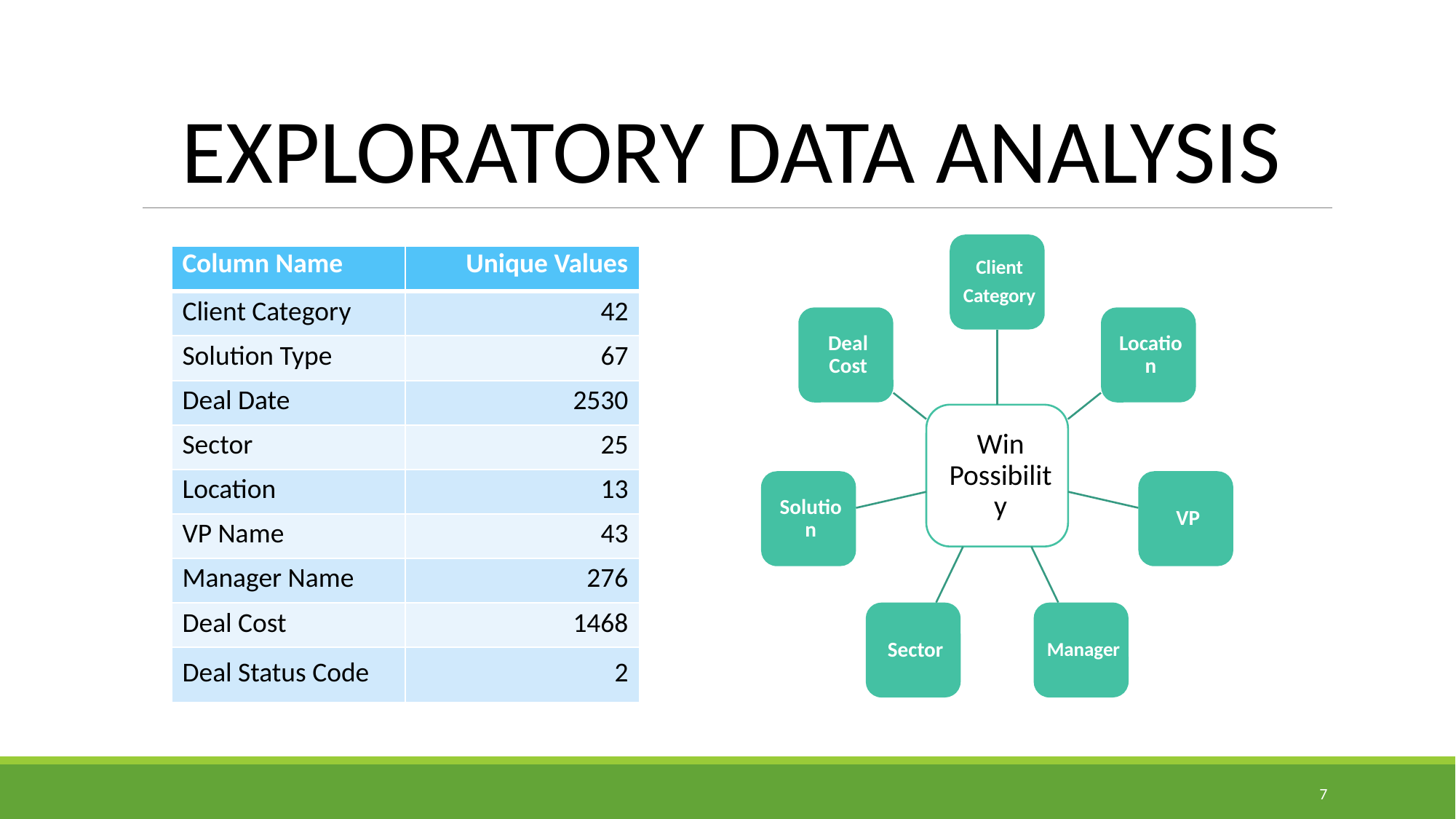

# EXPLORATORY DATA ANALYSIS
Win Possibility
Client
Category
Location
VP
Manager
Sector
Solution
Deal Cost
| Column Name | Unique Values |
| --- | --- |
| Client Category | 42 |
| Solution Type | 67 |
| Deal Date | 2530 |
| Sector | 25 |
| Location | 13 |
| VP Name | 43 |
| Manager Name | 276 |
| Deal Cost | 1468 |
| Deal Status Code | 2 |
7